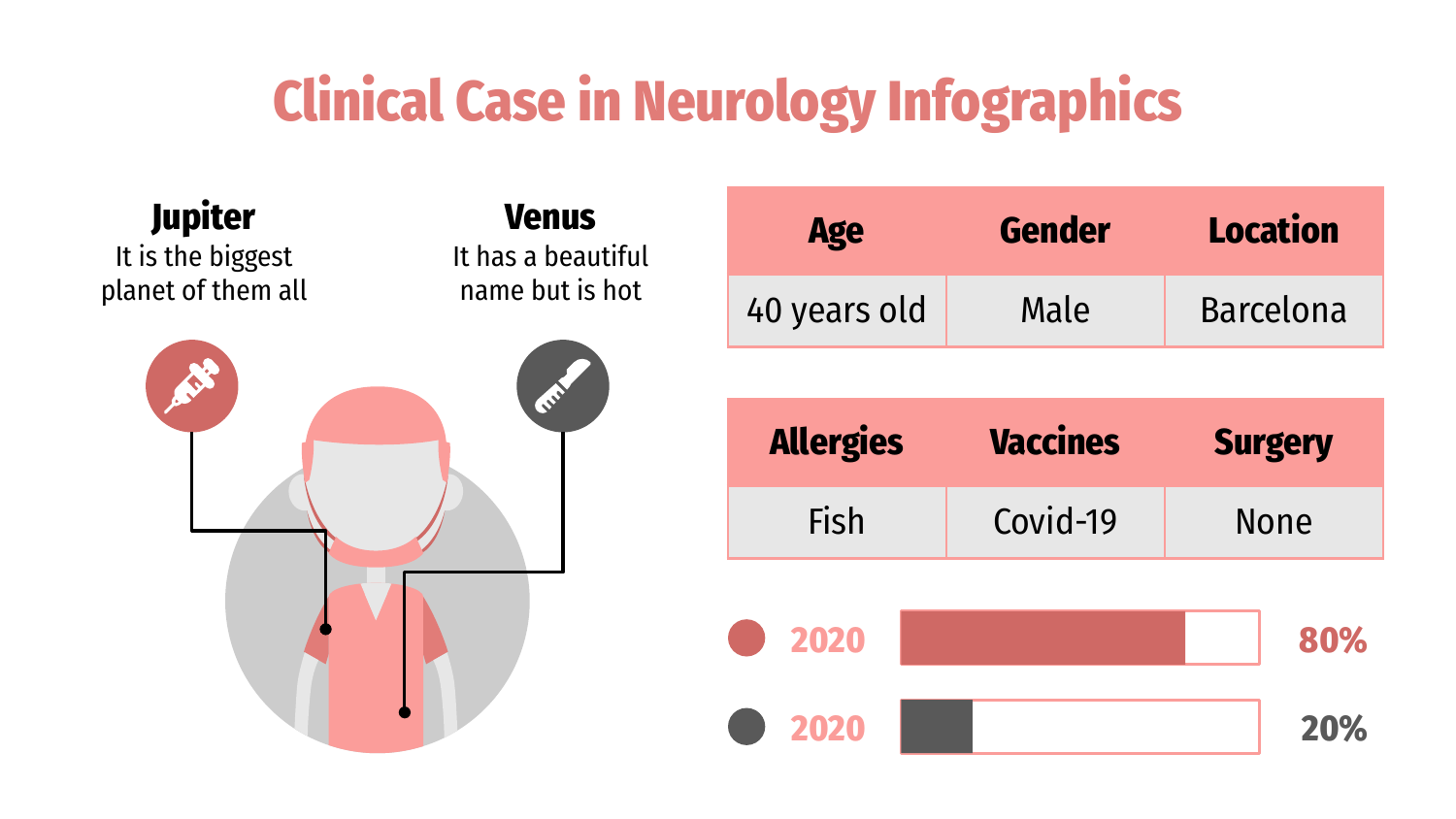

# Clinical Case in Neurology Infographics
Jupiter
It is the biggest planet of them all
Venus
It has a beautiful name but is hot
| Age | Gender | Location |
| --- | --- | --- |
| 40 years old | Male | Barcelona |

| Allergies | Vaccines | Surgery |
| --- | --- | --- |
| Fish | Covid-19 | None |
2020
80%

2020
20%